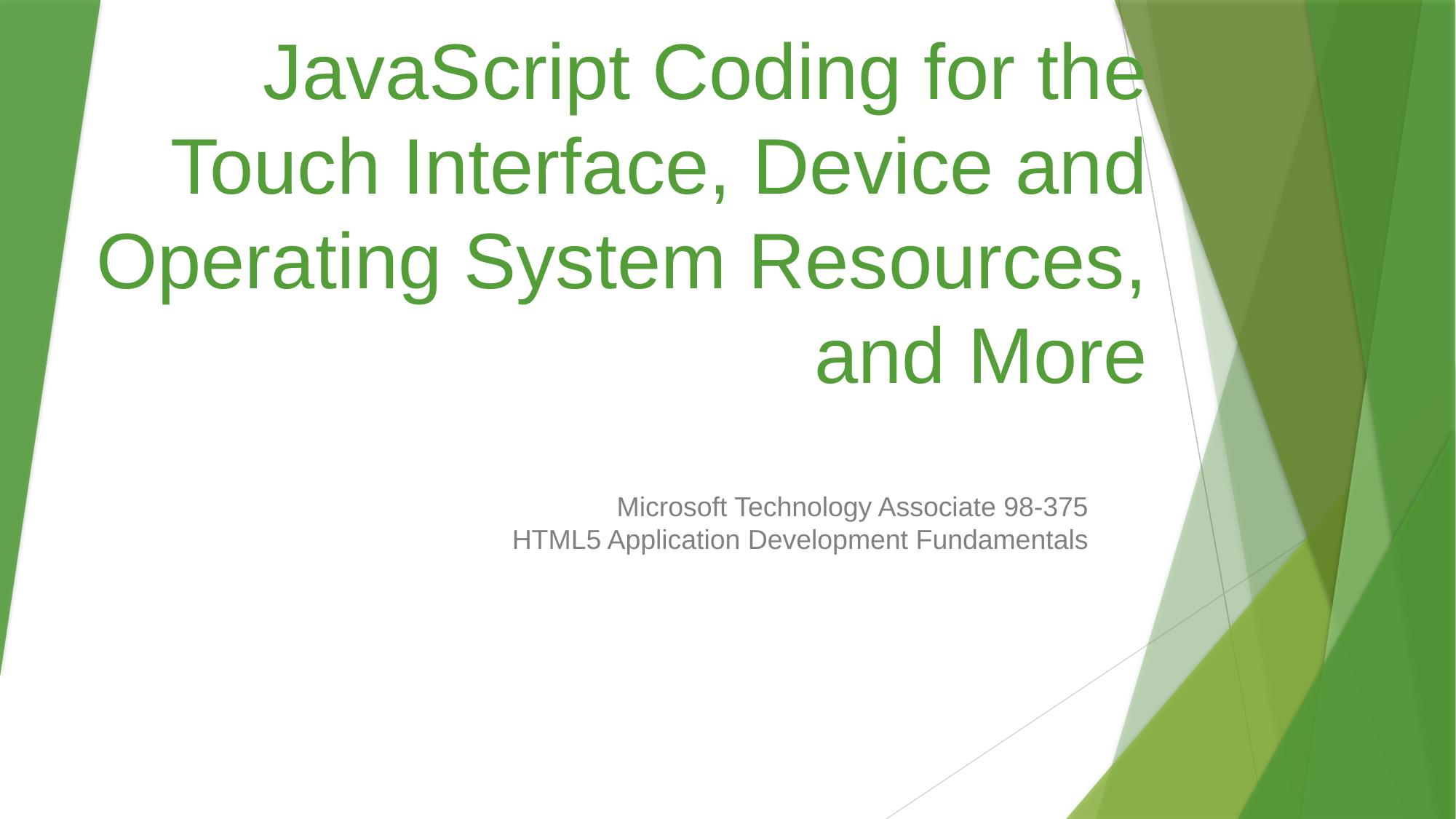

# JavaScript Coding for the Touch Interface, Device and Operating System Resources, and More
Microsoft Technology Associate 98-375
HTML5 Application Development Fundamentals